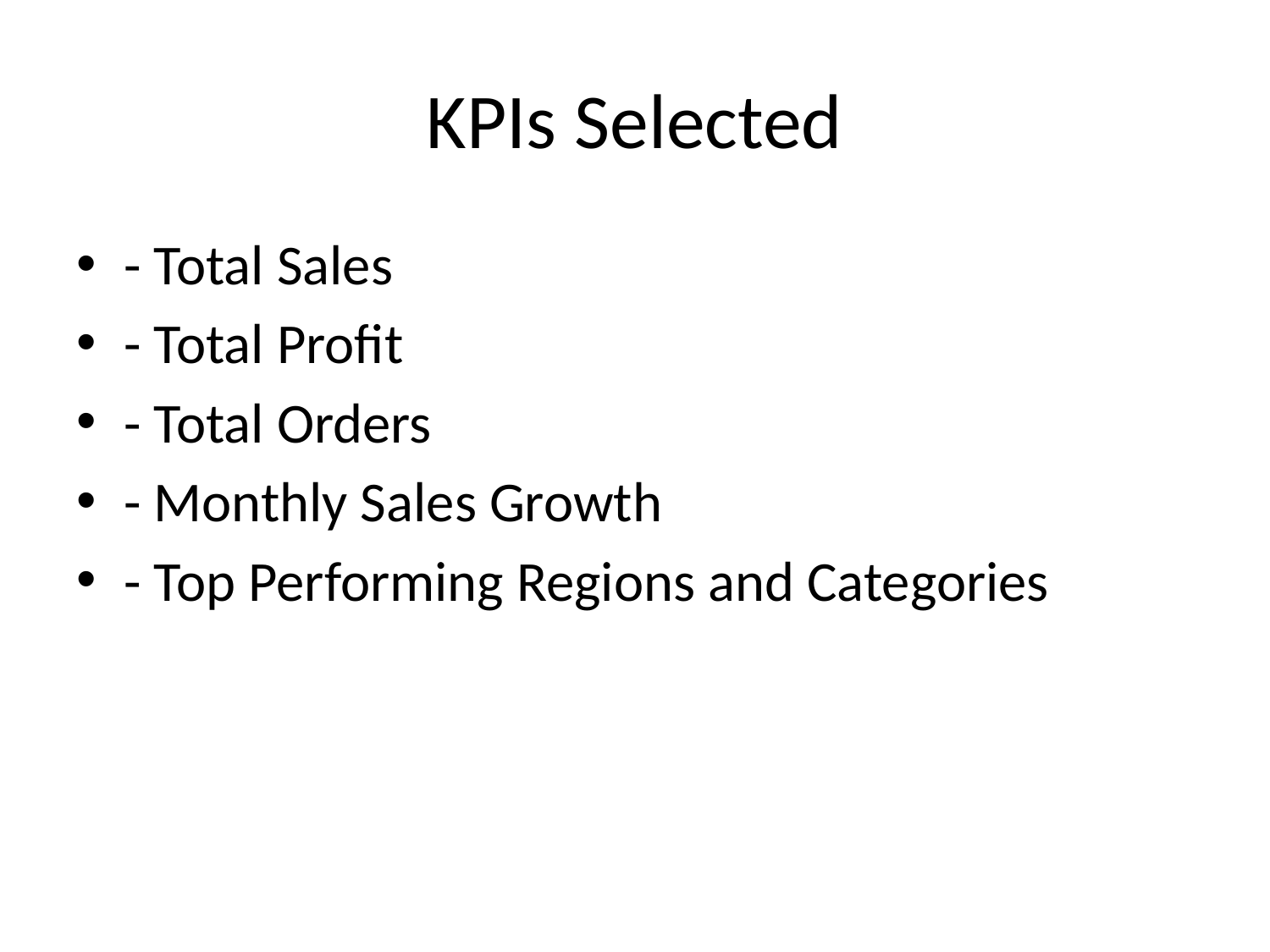

# KPIs Selected
- Total Sales
- Total Profit
- Total Orders
- Monthly Sales Growth
- Top Performing Regions and Categories